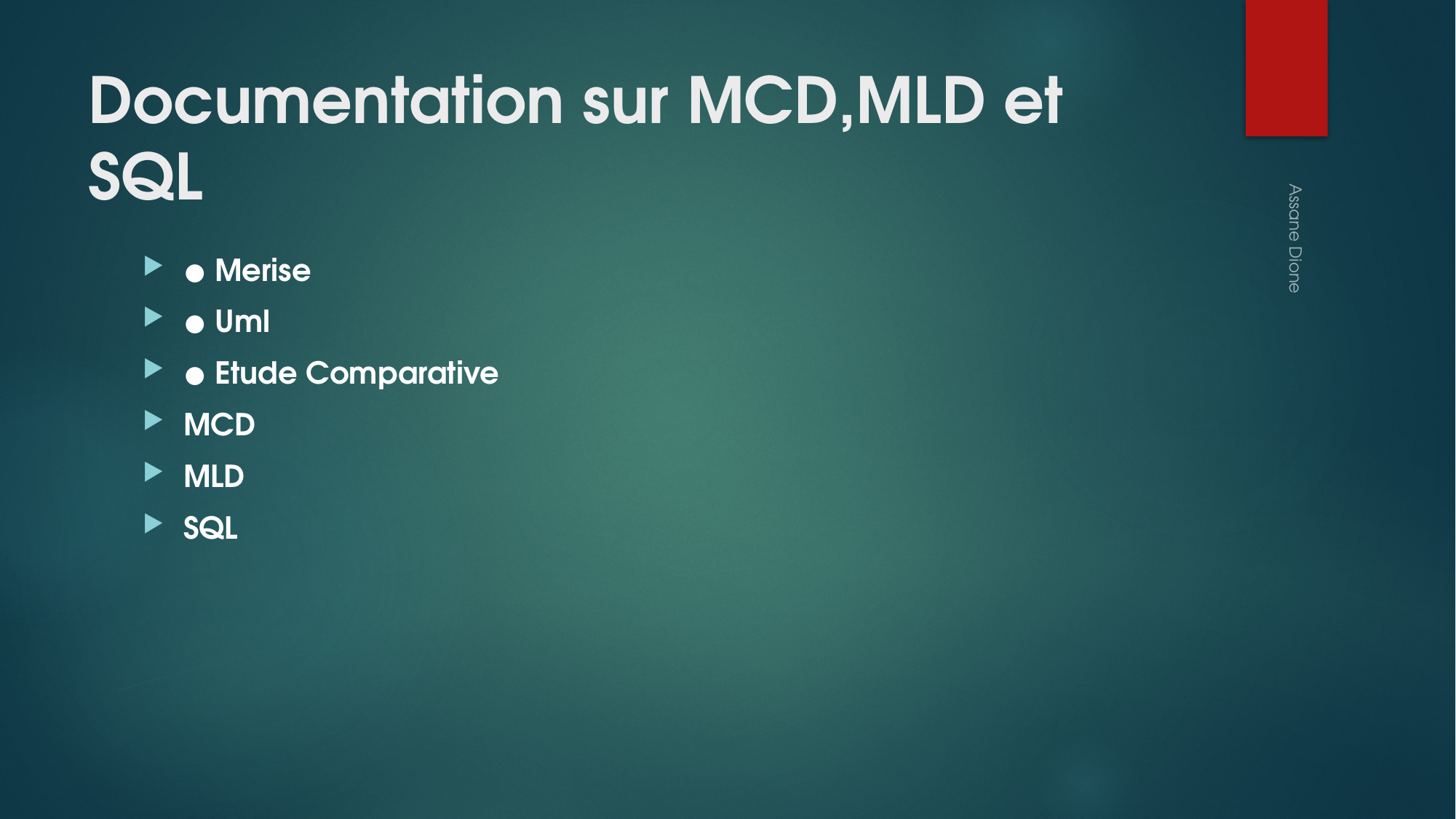

# Documentation sur MCD,MLD et SQL
● Merise
● Uml
● Etude Comparative
MCD
MLD
SQL
Assane Dione